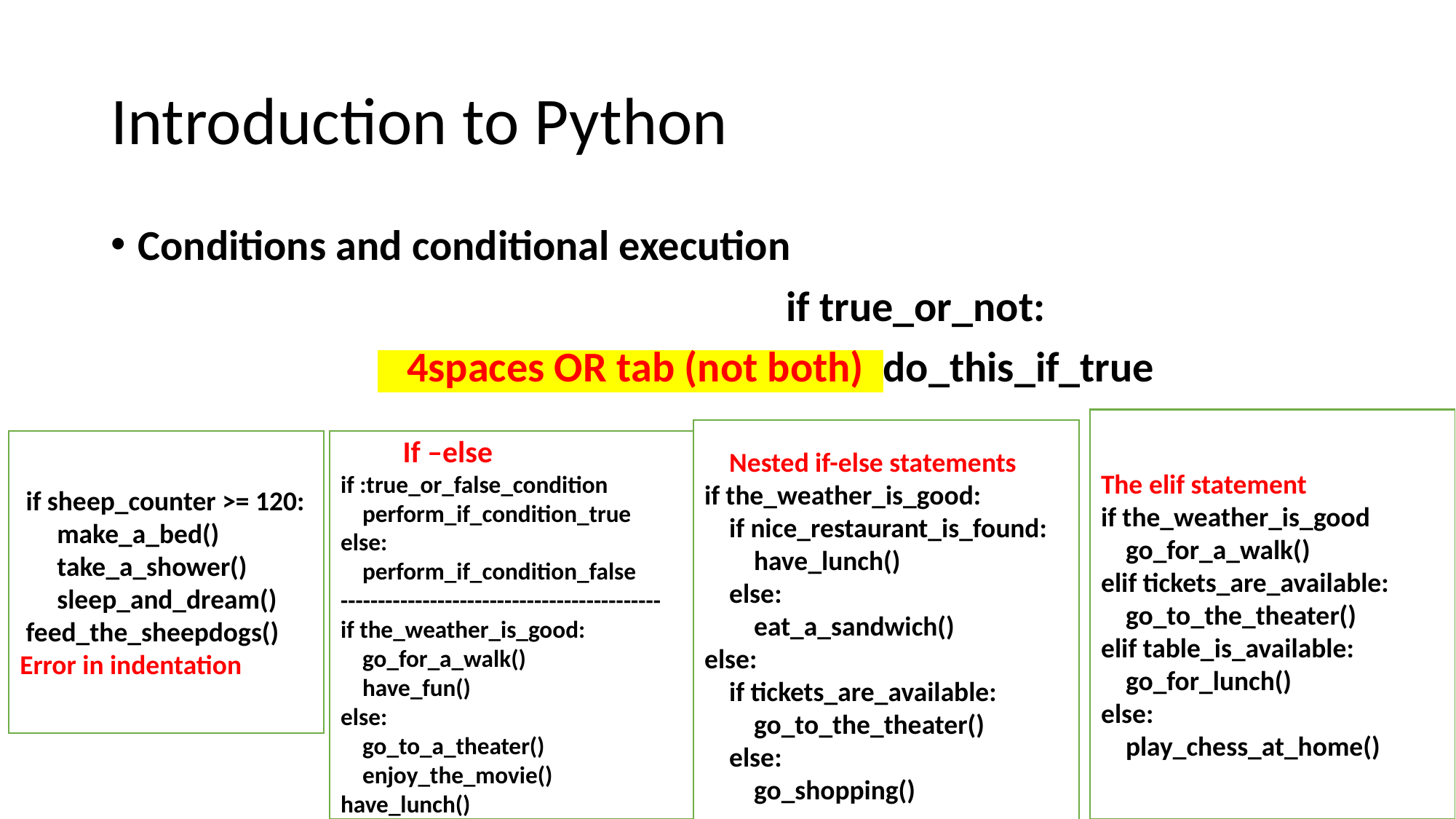

# Introduction to Python
Conditions and conditional execution
                                       if true_or_not:
           4spaces OR tab (not both)  do_this_if_true
The elif statement
if the_weather_is_good
    go_for_a_walk()
elif tickets_are_available:
    go_to_the_theater()
elif table_is_available:
    go_for_lunch()
else:
    play_chess_at_home()
    Nested if-else statements
if the_weather_is_good:
    if nice_restaurant_is_found:
        have_lunch()
    else:
        eat_a_sandwich()
else:
    if tickets_are_available:
        go_to_the_theater()
    else:
        go_shopping()
 if sheep_counter >= 120:
      make_a_bed()
      take_a_shower()
      sleep_and_dream()
 feed_the_sheepdogs()
Error in indentation
         If –else
if :true_or_false_condition
    perform_if_condition_true
else:
    perform_if_condition_false
-------------------------------------------
if the_weather_is_good:
    go_for_a_walk()
    have_fun()
else:
    go_to_a_theater()
    enjoy_the_movie()
have_lunch()